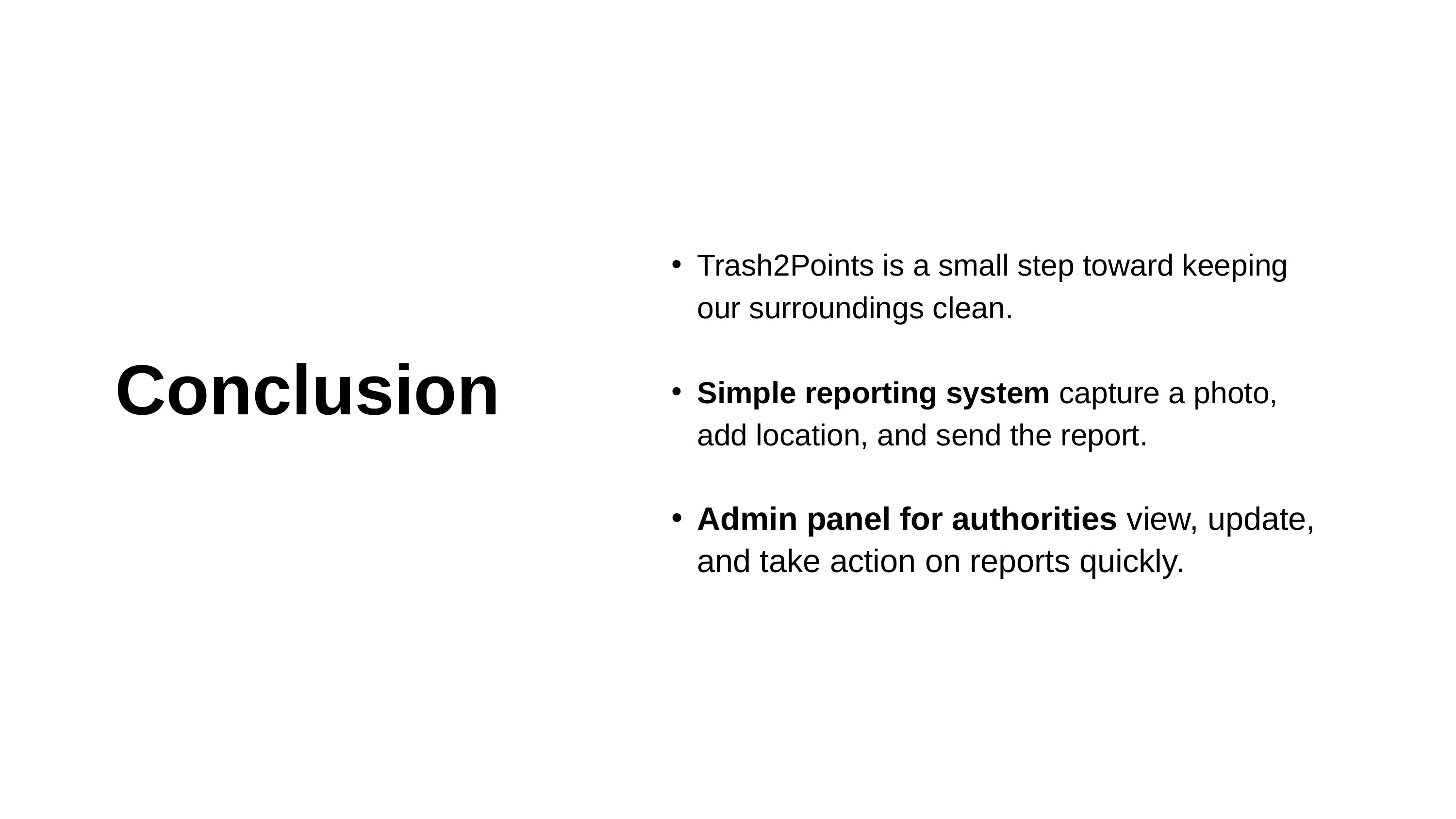

Trash2Points is a small step toward keeping our surroundings clean.

Simple reporting system capture a photo, add location, and send the report.

Admin panel for authorities view, update, and take action on reports quickly.

Conclusion